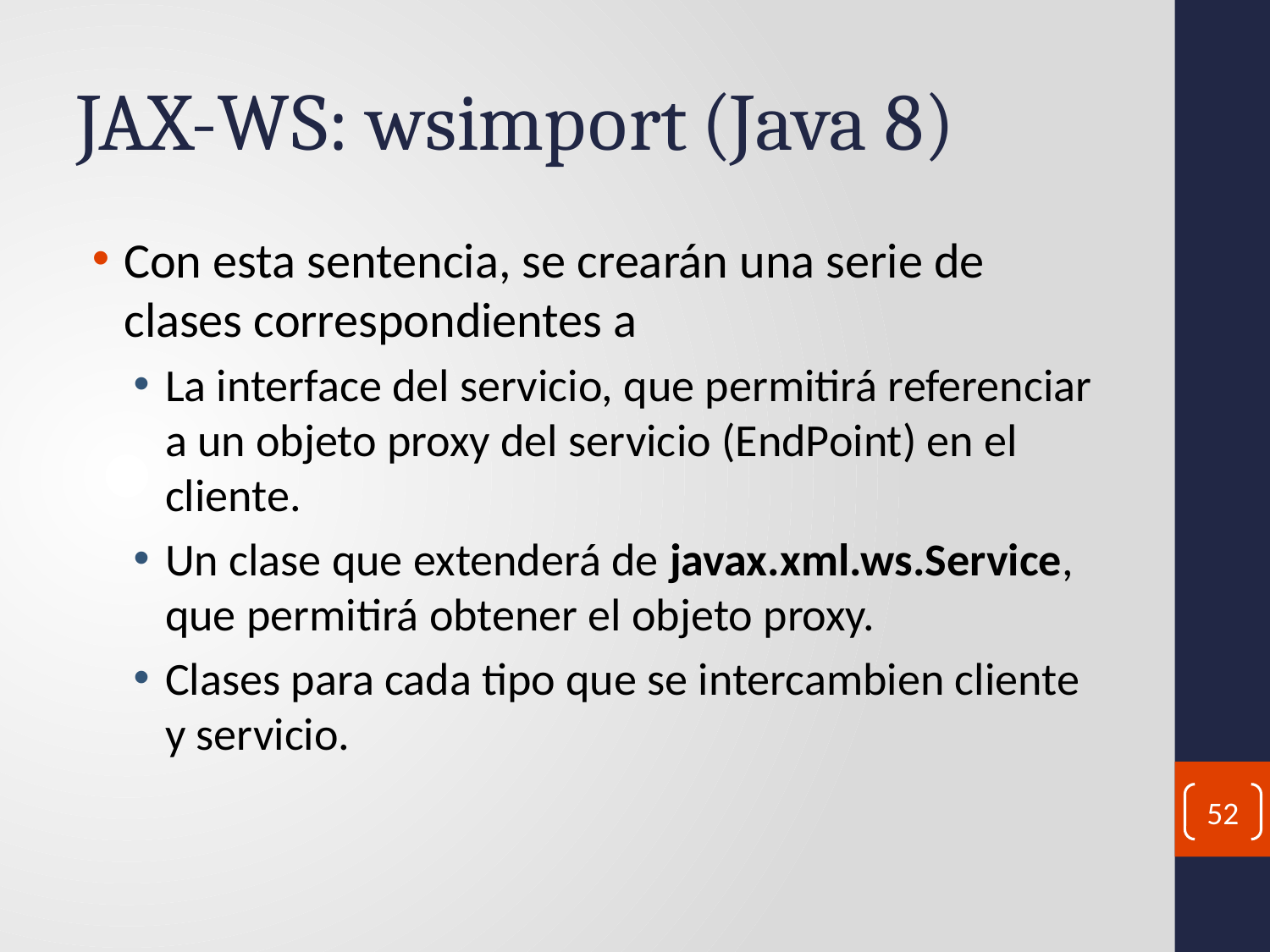

# JAX-WS: wsimport (Java 8)
Con esta sentencia, se crearán una serie de clases correspondientes a
La interface del servicio, que permitirá referenciar a un objeto proxy del servicio (EndPoint) en el cliente.
Un clase que extenderá de javax.xml.ws.Service, que permitirá obtener el objeto proxy.
Clases para cada tipo que se intercambien cliente y servicio.

52